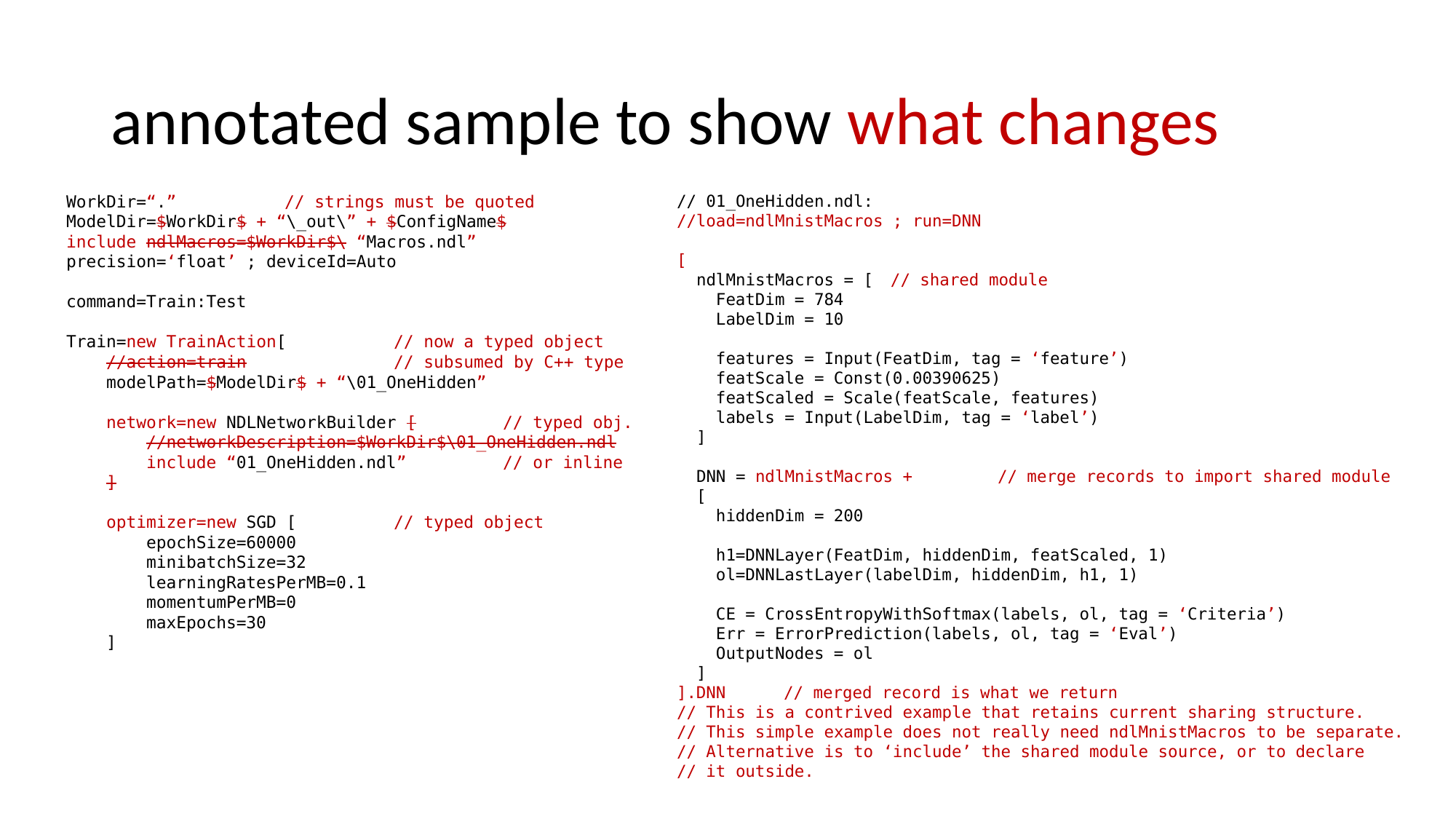

# annotated sample to show what changes
// 01_OneHidden.ndl:
//load=ndlMnistMacros ; run=DNN

[
  ndlMnistMacros = [		// shared module
    FeatDim = 784
    LabelDim = 10

    features = Input(FeatDim, tag = ‘feature’)
    featScale = Const(0.00390625)
    featScaled = Scale(featScale, features)
    labels = Input(LabelDim, tag = ‘label’)
  ]

  DNN = ndlMnistMacros +	// merge records to import shared module
  [
    hiddenDim = 200

    h1=DNNLayer(FeatDim, hiddenDim, featScaled, 1)
    ol=DNNLastLayer(labelDim, hiddenDim, h1, 1)

    CE = CrossEntropyWithSoftmax(labels, ol, tag = ‘Criteria’)
    Err = ErrorPrediction(labels, ol, tag = ‘Eval’)
    OutputNodes = ol
  ]
].DNN			// merged record is what we return
// This is a contrived example that retains current sharing structure.
// This simple example does not really need ndlMnistMacros to be separate.
// Alternative is to ‘include’ the shared module source, or to declare
// it outside.

WorkDir=“.”	// strings must be quoted
ModelDir=$WorkDir$ + “\_out\” + $ConfigName$
include ndlMacros=$WorkDir$\ “Macros.ndl”
precision=‘float’ ; deviceId=Auto

command=Train:Test

Train=new TrainAction[	// now a typed object
    //action=train		// subsumed by C++ type
    modelPath=$ModelDir$ + “\01_OneHidden”

    network=new NDLNetworkBuilder [	// typed obj.
        //networkDescription=$WorkDir$\01_OneHidden.ndl
        include “01_OneHidden.ndl”	// or inline
    ]

    optimizer=new SGD [	// typed object
        epochSize=60000
        minibatchSize=32
        learningRatesPerMB=0.1
        momentumPerMB=0
        maxEpochs=30
    ]